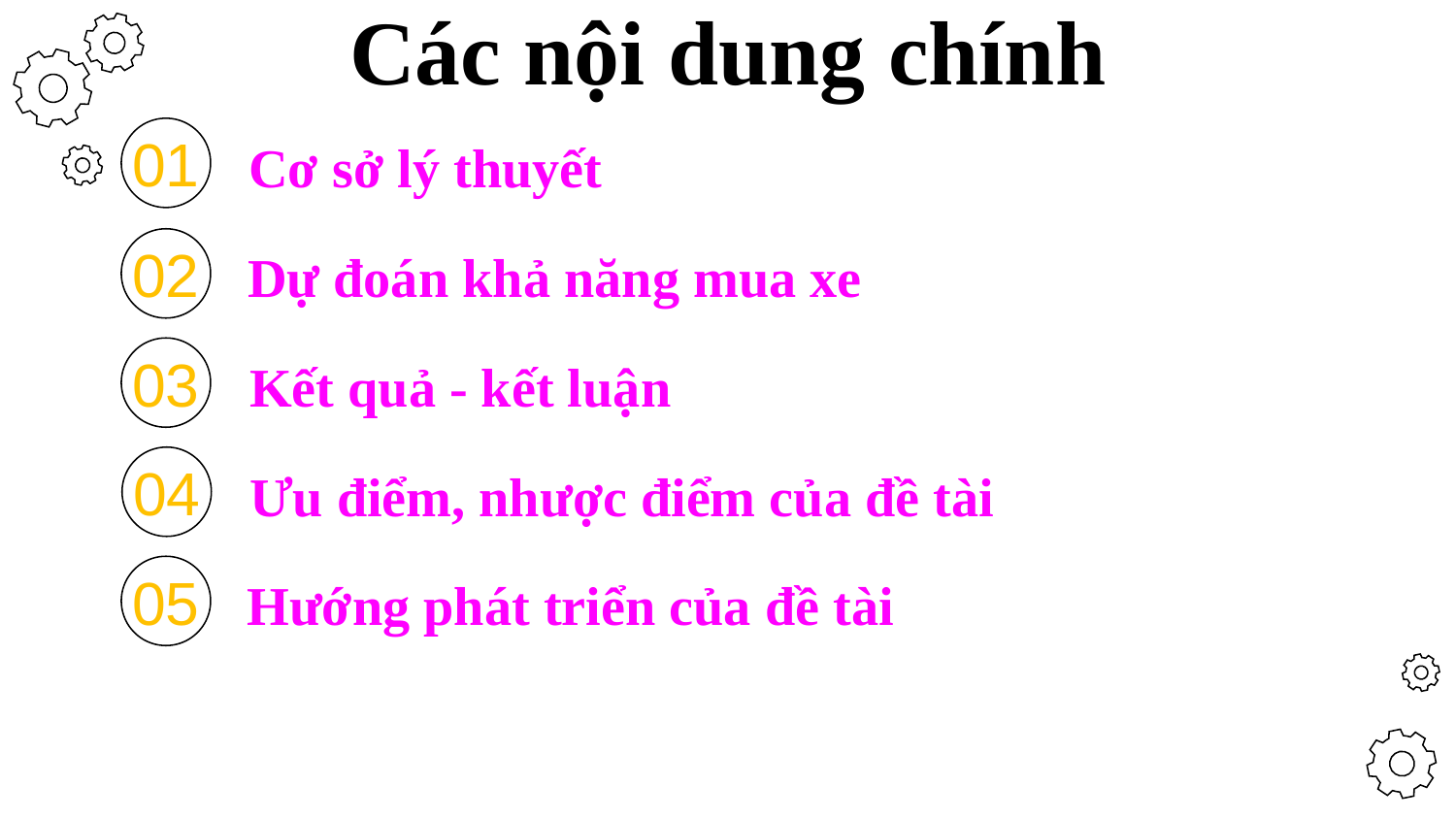

# Các nội dung chính

Cơ sở lý thuyết
01

Dự đoán khả năng mua xe
02

Kết quả - kết luận
03

Ưu điểm, nhược điểm của đề tài
04

Hướng phát triển của đề tài
05